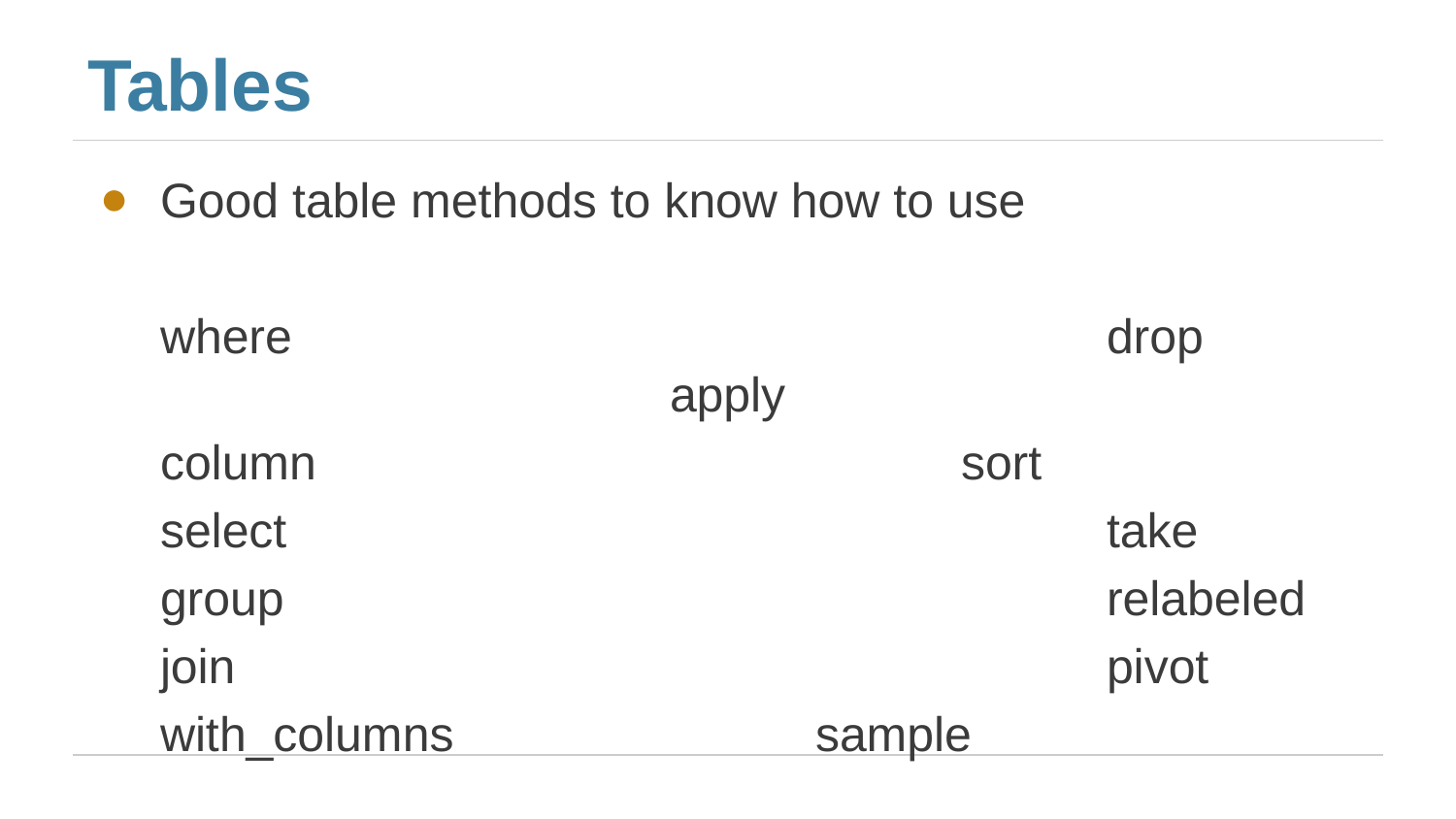

# Tables
Good table methods to know how to use

where						drop					apply
column					sort
select						take
group						relabeled
join						pivot
with_columns			sample